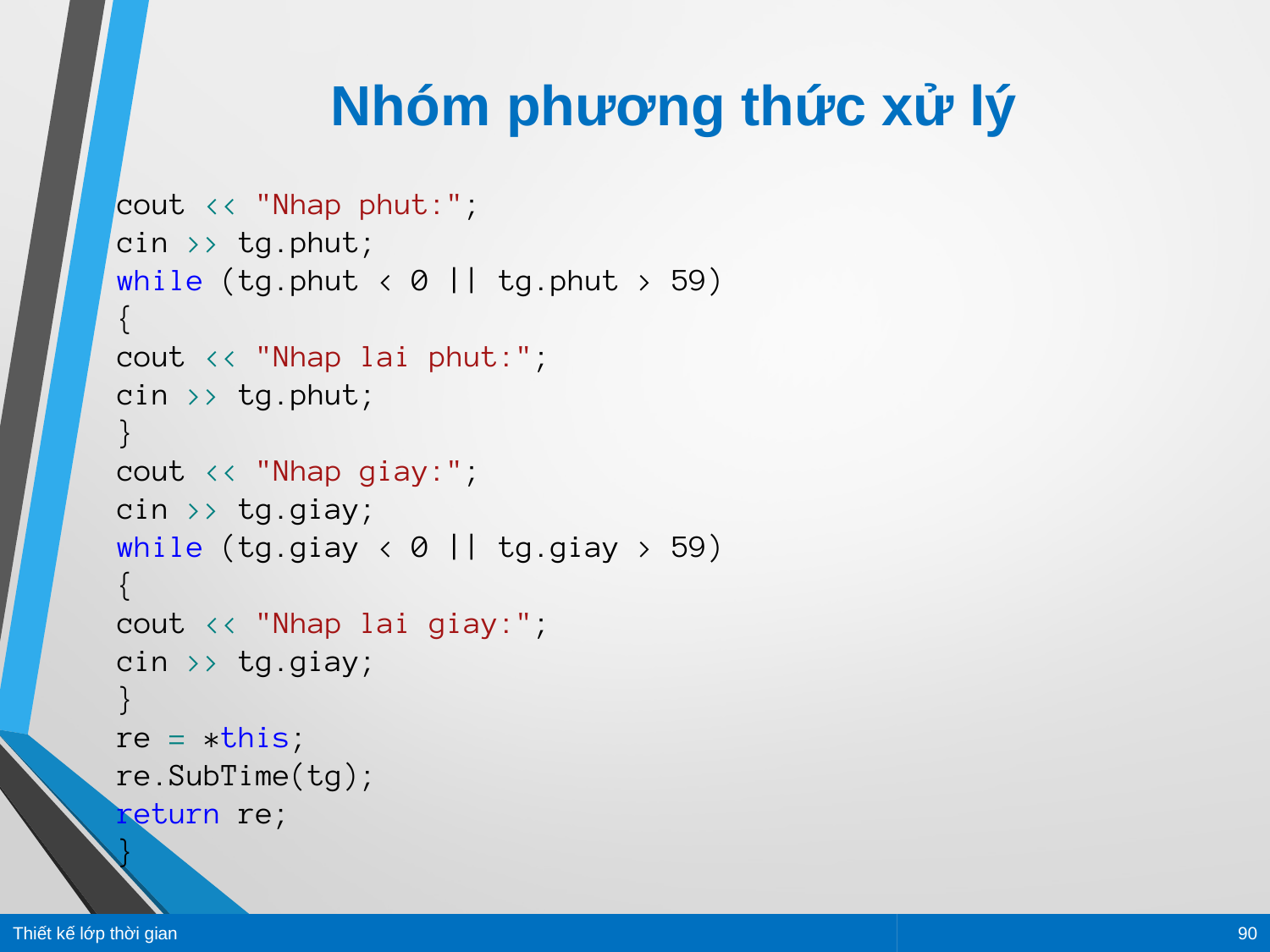

Nhóm phương thức xử lý
cout << "Nhap phut:";
cin >> tg.phut;
while (tg.phut < 0 || tg.phut > 59)
{
cout << "Nhap lai phut:";
cin >> tg.phut;
}
cout << "Nhap giay:";
cin >> tg.giay;
while (tg.giay < 0 || tg.giay > 59)
{
cout << "Nhap lai giay:";
cin >> tg.giay;
}
re = *this;
re.SubTime(tg);
return re;
}
Thiết kế lớp thời gian
90